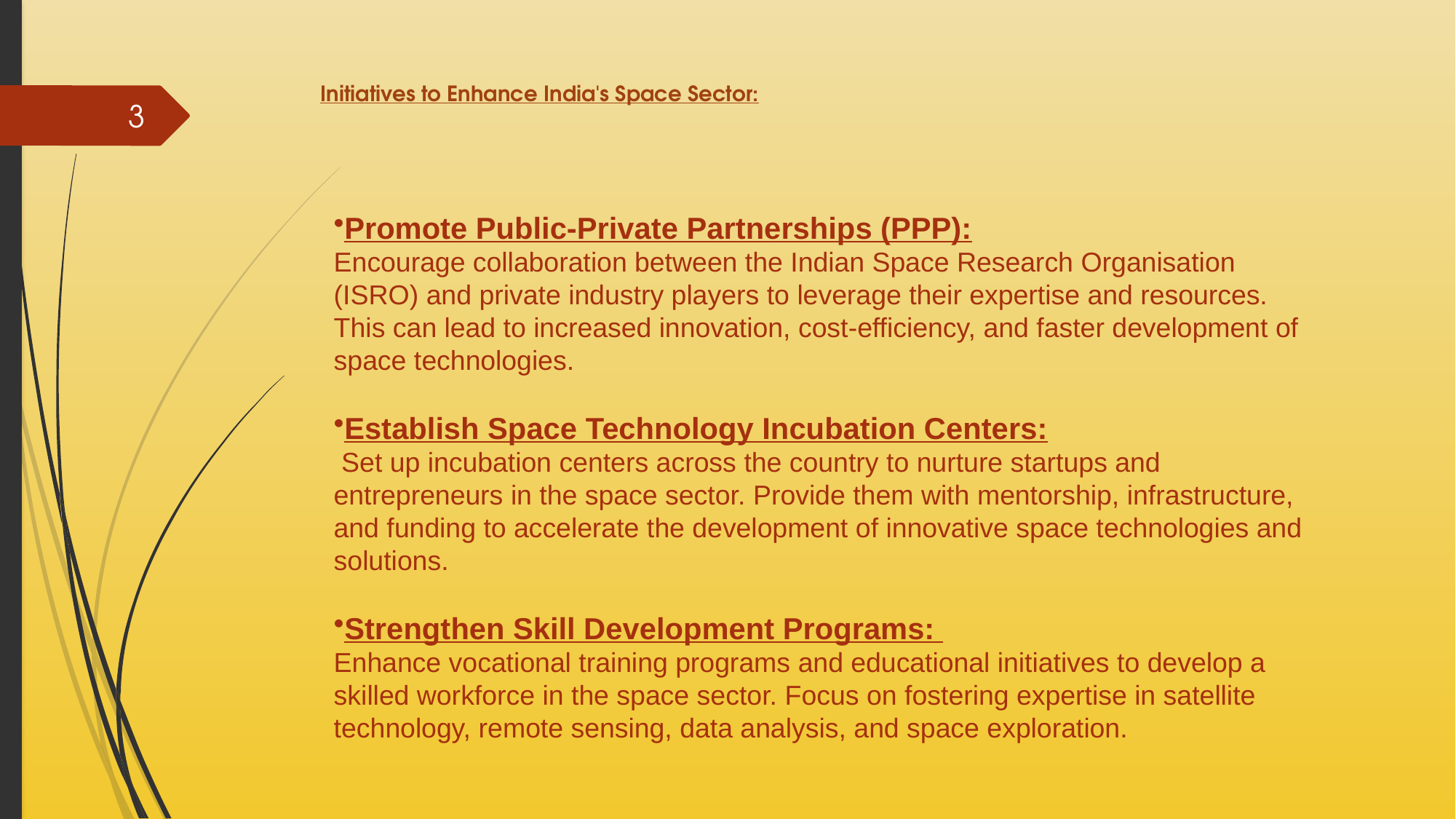

# Initiatives to Enhance India's Space Sector:
3
Promote Public-Private Partnerships (PPP):
Encourage collaboration between the Indian Space Research Organisation (ISRO) and private industry players to leverage their expertise and resources. This can lead to increased innovation, cost-efficiency, and faster development of space technologies.

Establish Space Technology Incubation Centers:
 Set up incubation centers across the country to nurture startups and entrepreneurs in the space sector. Provide them with mentorship, infrastructure, and funding to accelerate the development of innovative space technologies and solutions.

Strengthen Skill Development Programs:
Enhance vocational training programs and educational initiatives to develop a skilled workforce in the space sector. Focus on fostering expertise in satellite technology, remote sensing, data analysis, and space exploration.